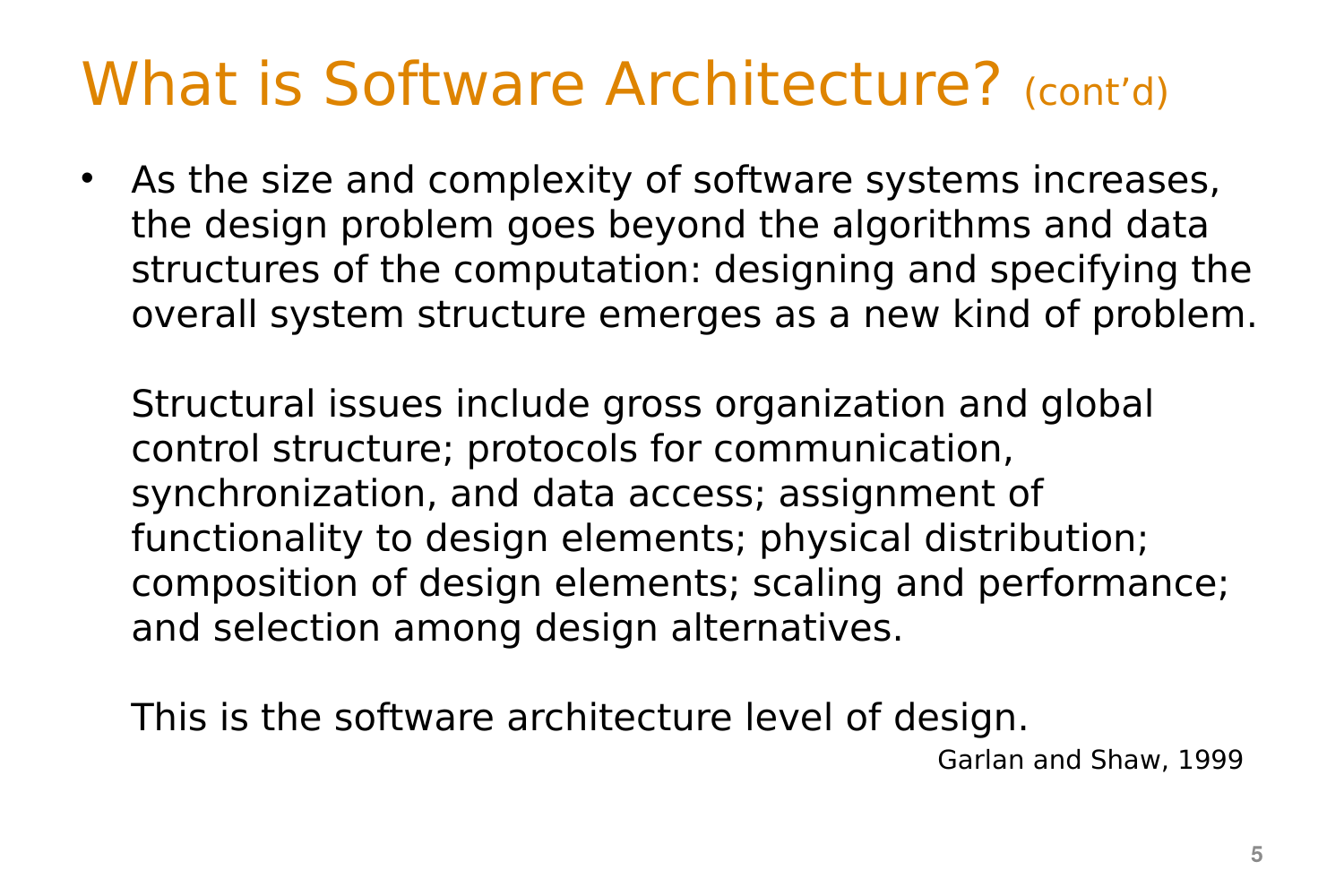

# What is Software Architecture? (cont’d)
As the size and complexity of software systems increases, the design problem goes beyond the algorithms and data structures of the computation: designing and specifying the overall system structure emerges as a new kind of problem.
Structural issues include gross organization and global control structure; protocols for communication, synchronization, and data access; assignment of functionality to design elements; physical distribution; composition of design elements; scaling and performance; and selection among design alternatives.
This is the software architecture level of design.
					Garlan and Shaw, 1999
5